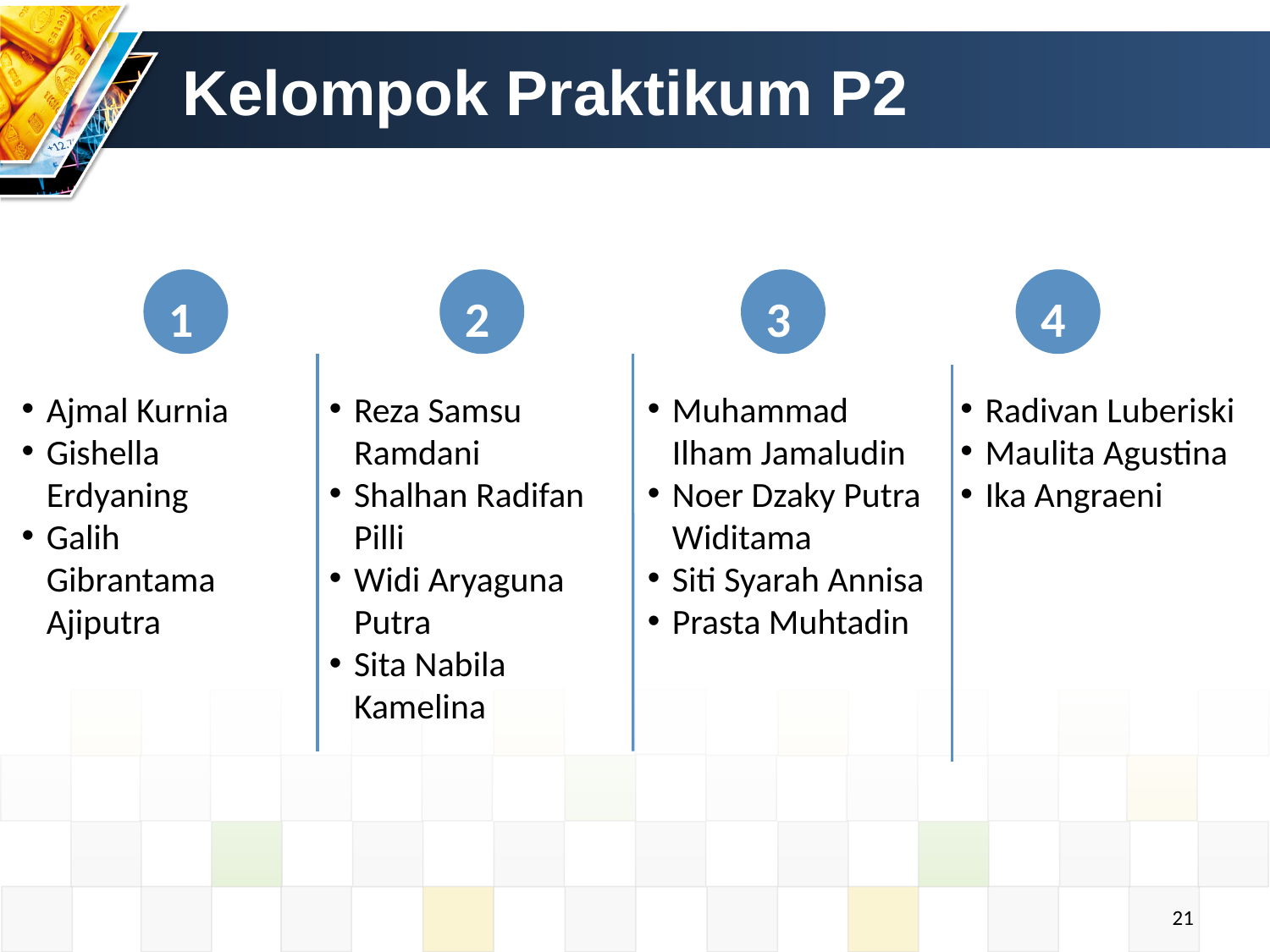

# Kelompok Praktikum P2
1
2
3
4
Ajmal Kurnia
Gishella Erdyaning
Galih Gibrantama Ajiputra
Reza Samsu Ramdani
Shalhan Radifan Pilli
Widi Aryaguna Putra
Sita Nabila Kamelina
Muhammad Ilham Jamaludin
Noer Dzaky Putra Widitama
Siti Syarah Annisa
Prasta Muhtadin
Radivan Luberiski
Maulita Agustina
Ika Angraeni
21